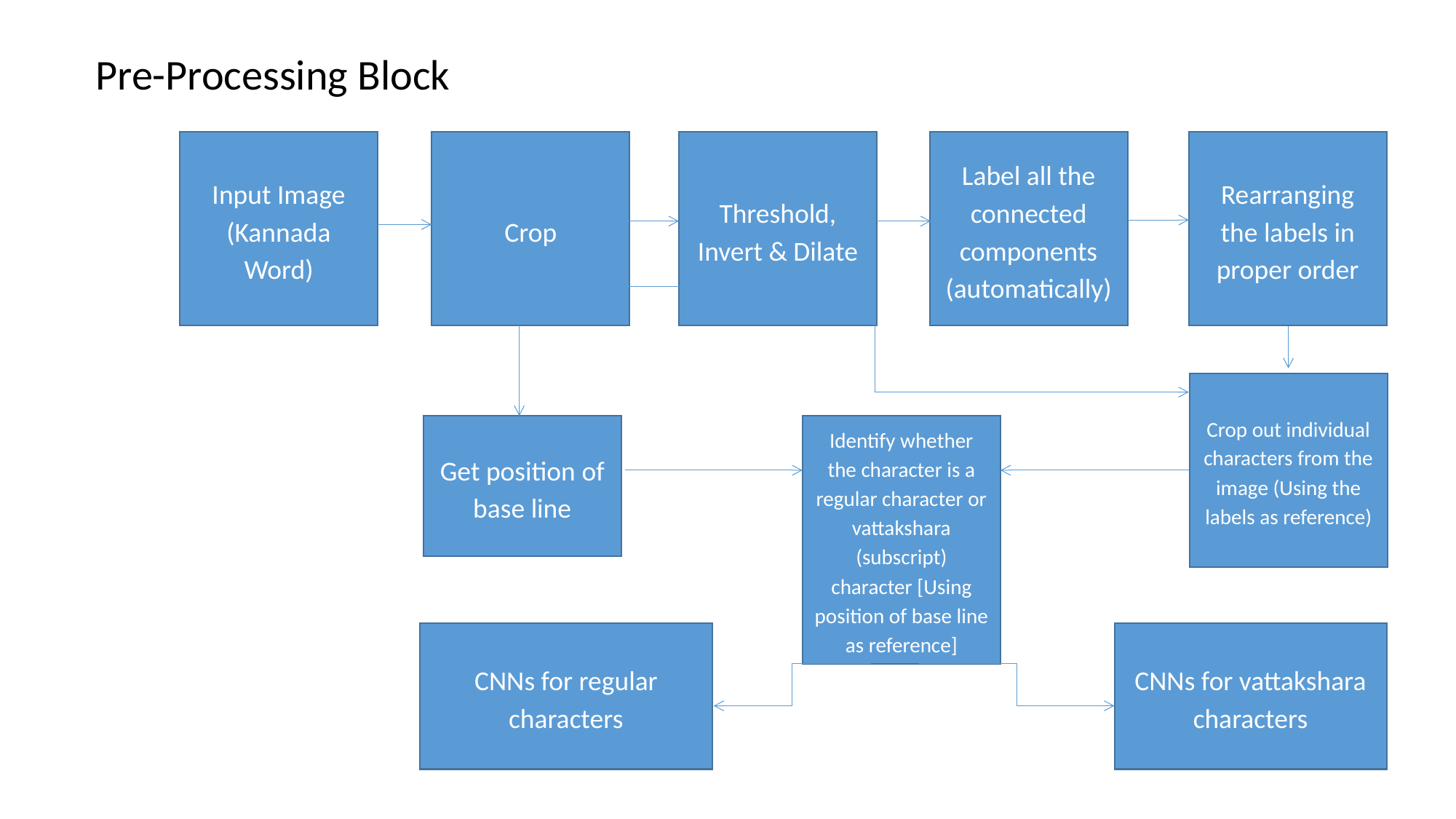

Pre-Processing Block

Input Image (Kannada Word)
Crop
Threshold, Invert & Dilate
Label all the connected components (automatically)
Rearranging the labels in proper order
Crop out individual characters from the image (Using the labels as reference)
Get position of base line
Identify whether the character is a regular character or vattakshara (subscript) character [Using position of base line as reference]
CNNs for regular characters
CNNs for vattakshara characters